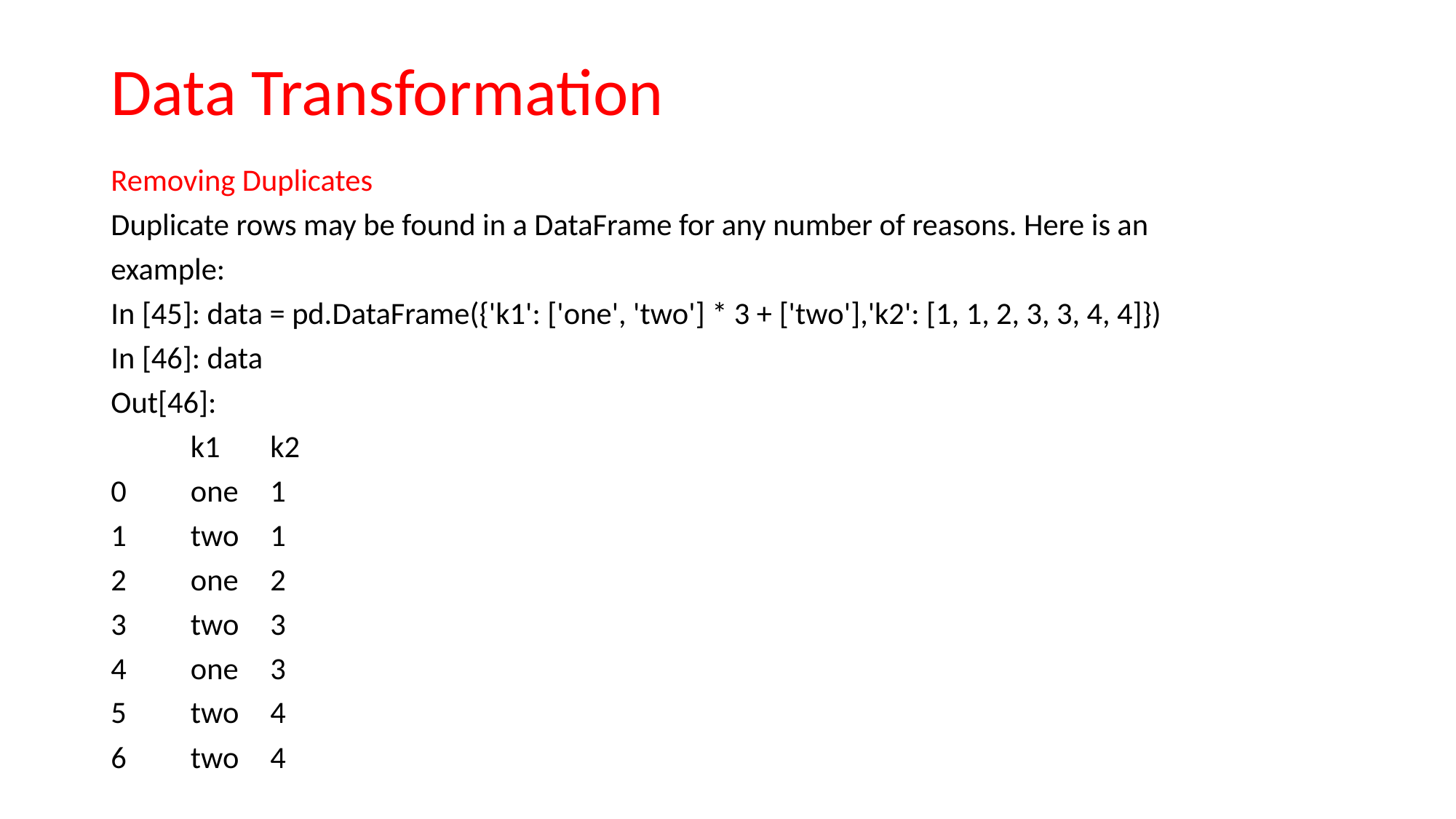

# Data Transformation
Removing Duplicates
Duplicate rows may be found in a DataFrame for any number of reasons. Here is an
example:
In [45]: data = pd.DataFrame({'k1': ['one', 'two'] * 3 + ['two'],'k2': [1, 1, 2, 3, 3, 4, 4]})
In [46]: data
Out[46]:
	k1 	k2
0 	one 	1
1 	two 	1
2 	one 	2
3 	two 	3
4 	one 	3
5 	two 	4
6 	two 	4